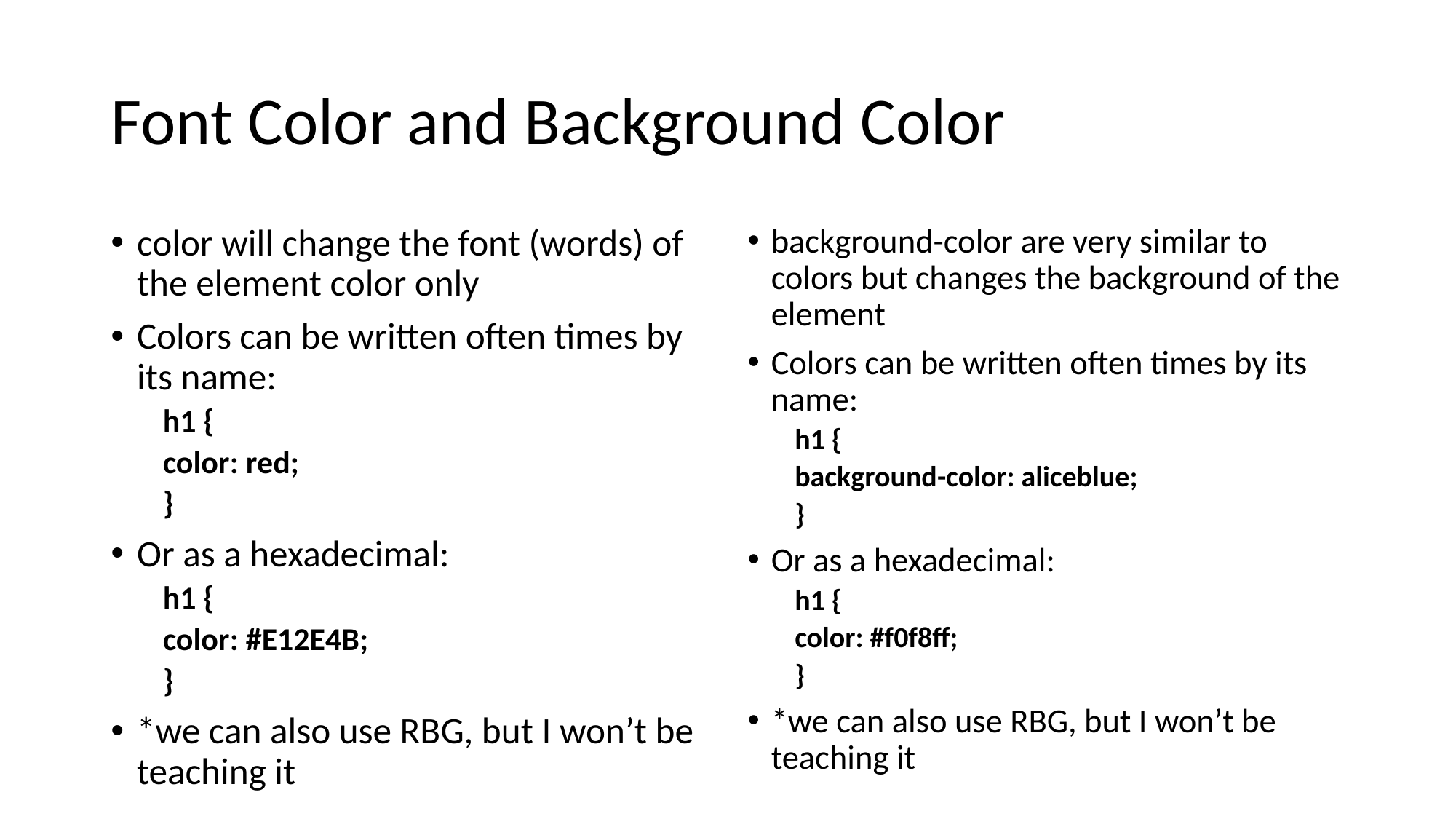

# Font Color and Background Color
background-color are very similar to colors but changes the background of the element
Colors can be written often times by its name:
h1 {
	background-color: aliceblue;
}
Or as a hexadecimal:
h1 {
	color: #f0f8ff;
}
*we can also use RBG, but I won’t be teaching it

color will change the font (words) of the element color only
Colors can be written often times by its name:
h1 {
	color: red;
}
Or as a hexadecimal:
h1 {
	color: #E12E4B;
}
*we can also use RBG, but I won’t be teaching it